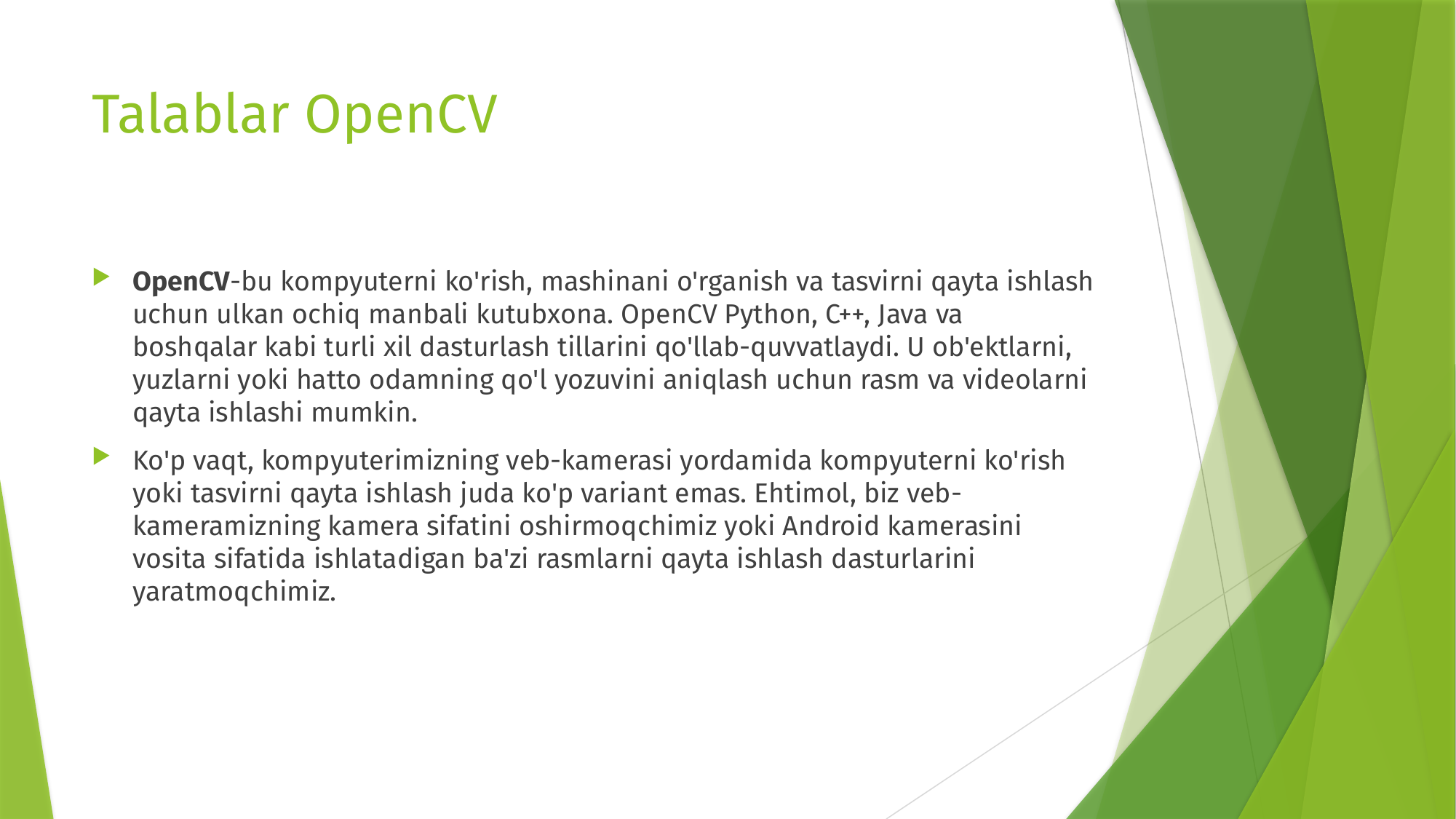

# Talablar OpenCV
OpenCV-bu kompyuterni ko'rish, mashinani o'rganish va tasvirni qayta ishlash uchun ulkan ochiq manbali kutubxona. OpenCV Python, C++, Java va boshqalar kabi turli xil dasturlash tillarini qo'llab-quvvatlaydi. U ob'ektlarni, yuzlarni yoki hatto odamning qo'l yozuvini aniqlash uchun rasm va videolarni qayta ishlashi mumkin.
Ko'p vaqt, kompyuterimizning veb-kamerasi yordamida kompyuterni ko'rish yoki tasvirni qayta ishlash juda ko'p variant emas. Ehtimol, biz veb-kameramizning kamera sifatini oshirmoqchimiz yoki Android kamerasini vosita sifatida ishlatadigan ba'zi rasmlarni qayta ishlash dasturlarini yaratmoqchimiz.